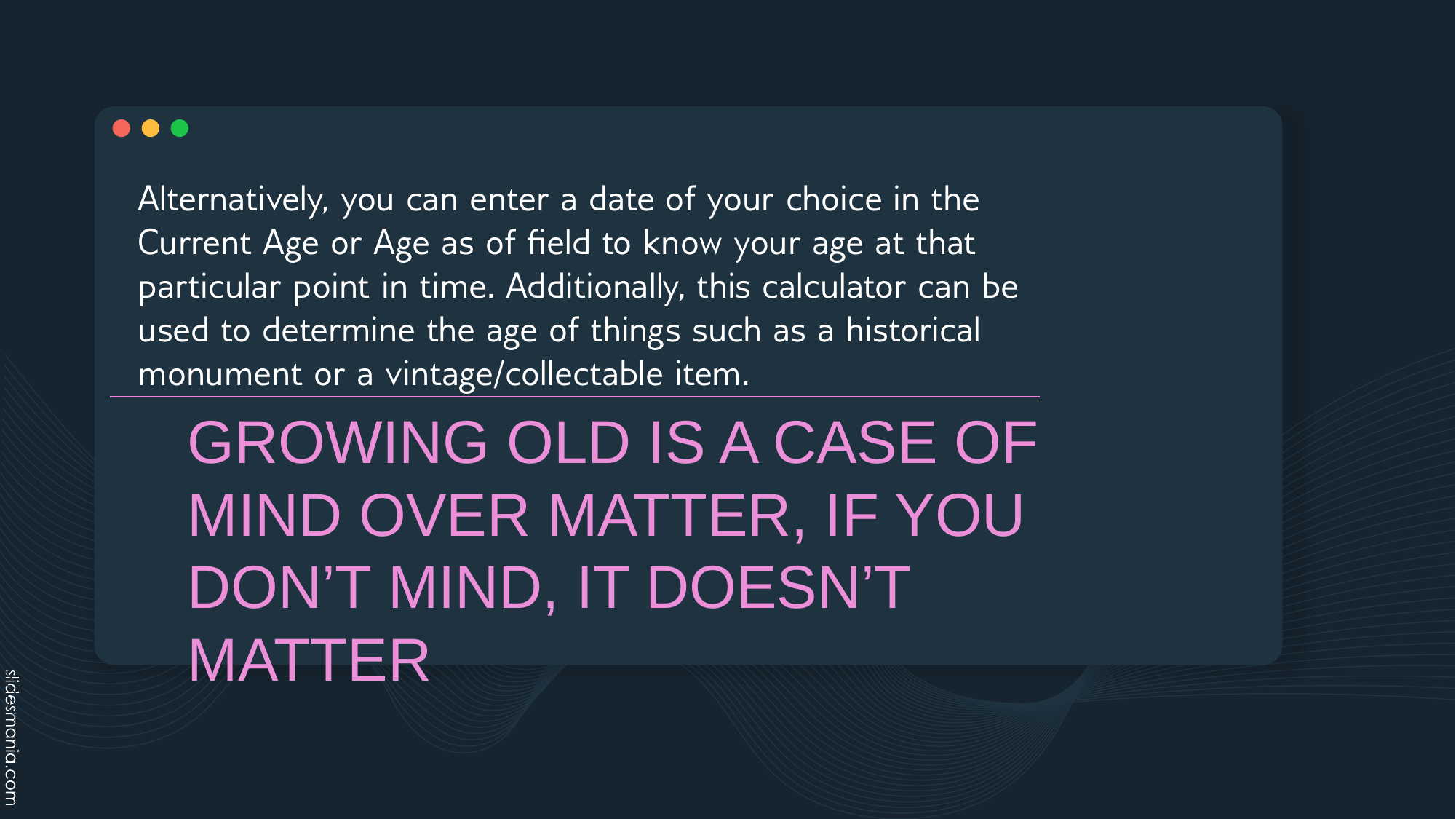

Alternatively, you can enter a date of your choice in the Current Age or Age as of field to know your age at that particular point in time. Additionally, this calculator can be used to determine the age of things such as a historical monument or a vintage/collectable item.
GROWING OLD IS A CASE OF MIND OVER MATTER, IF YOU DON’T MIND, IT DOESN’T MATTER